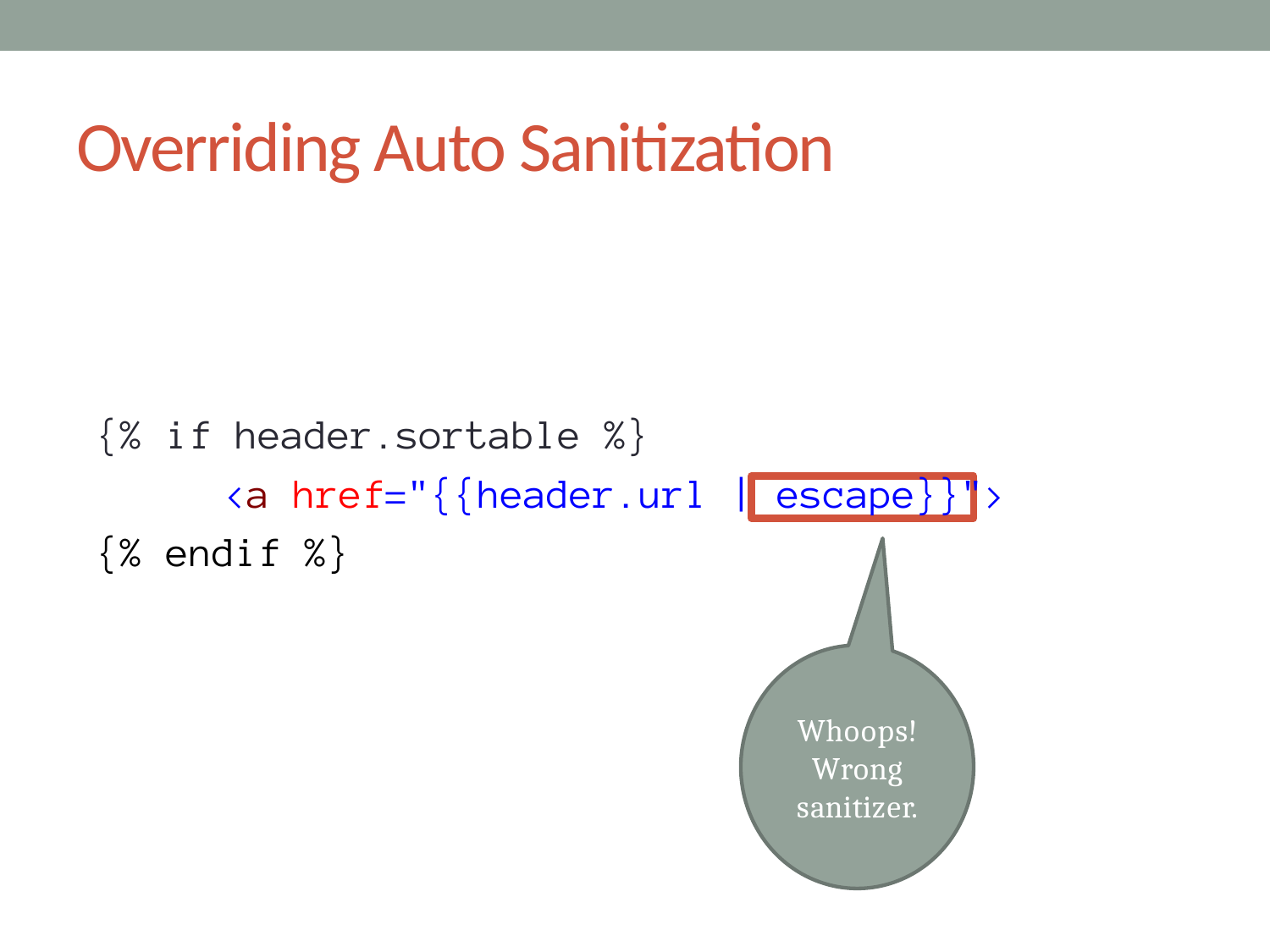

# Overriding Auto Sanitization

{% if header.sortable %}
	<a href="{{header.url | escape}}">
{% endif %}

Whoops! Wrong sanitizer.